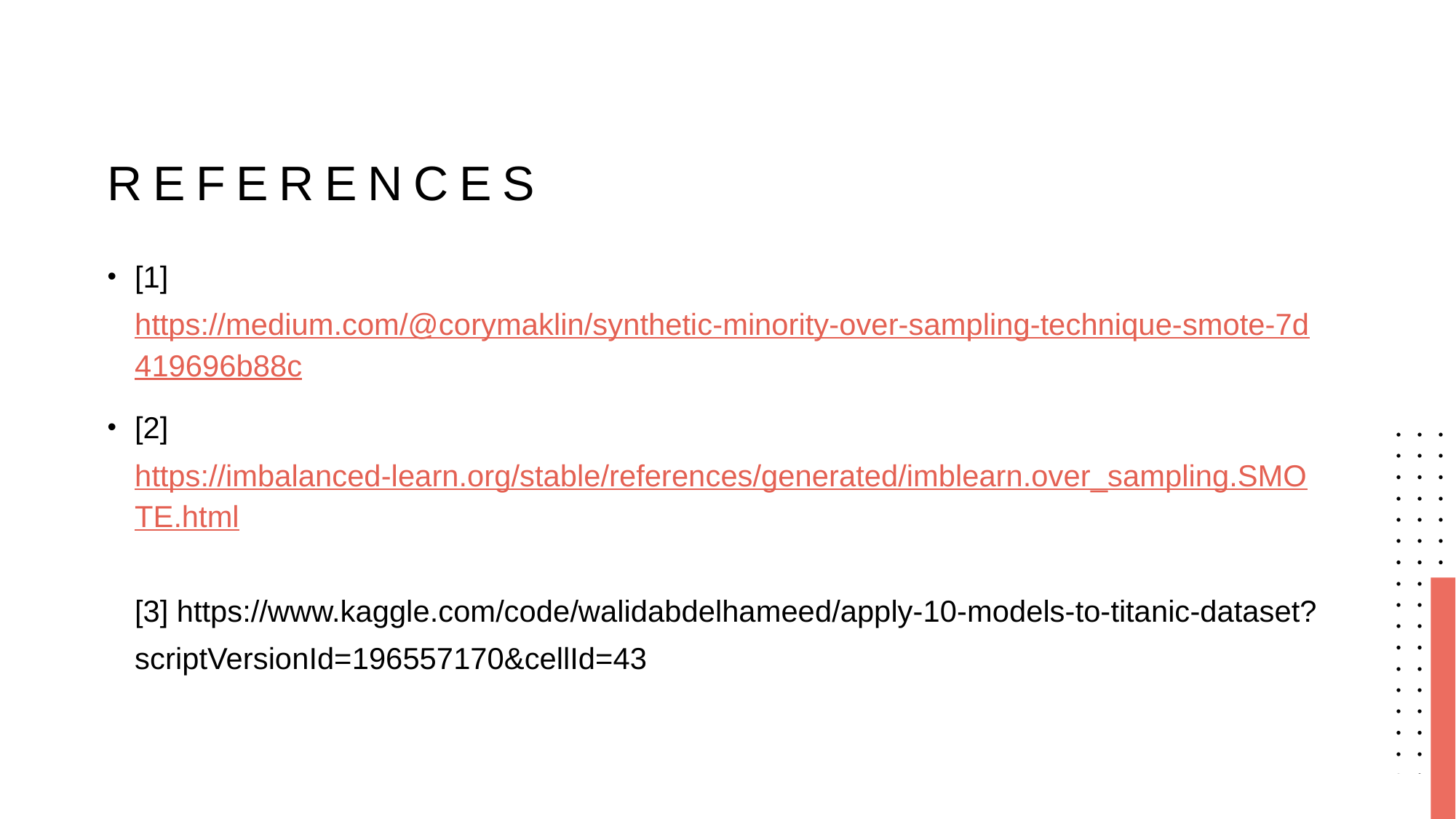

# References
[1] https://medium.com/@corymaklin/synthetic-minority-over-sampling-technique-smote-7d419696b88c
[2] https://imbalanced-learn.org/stable/references/generated/imblearn.over_sampling.SMOTE.html
[3] https://www.kaggle.com/code/walidabdelhameed/apply-10-models-to-titanic-dataset?scriptVersionId=196557170&cellId=43